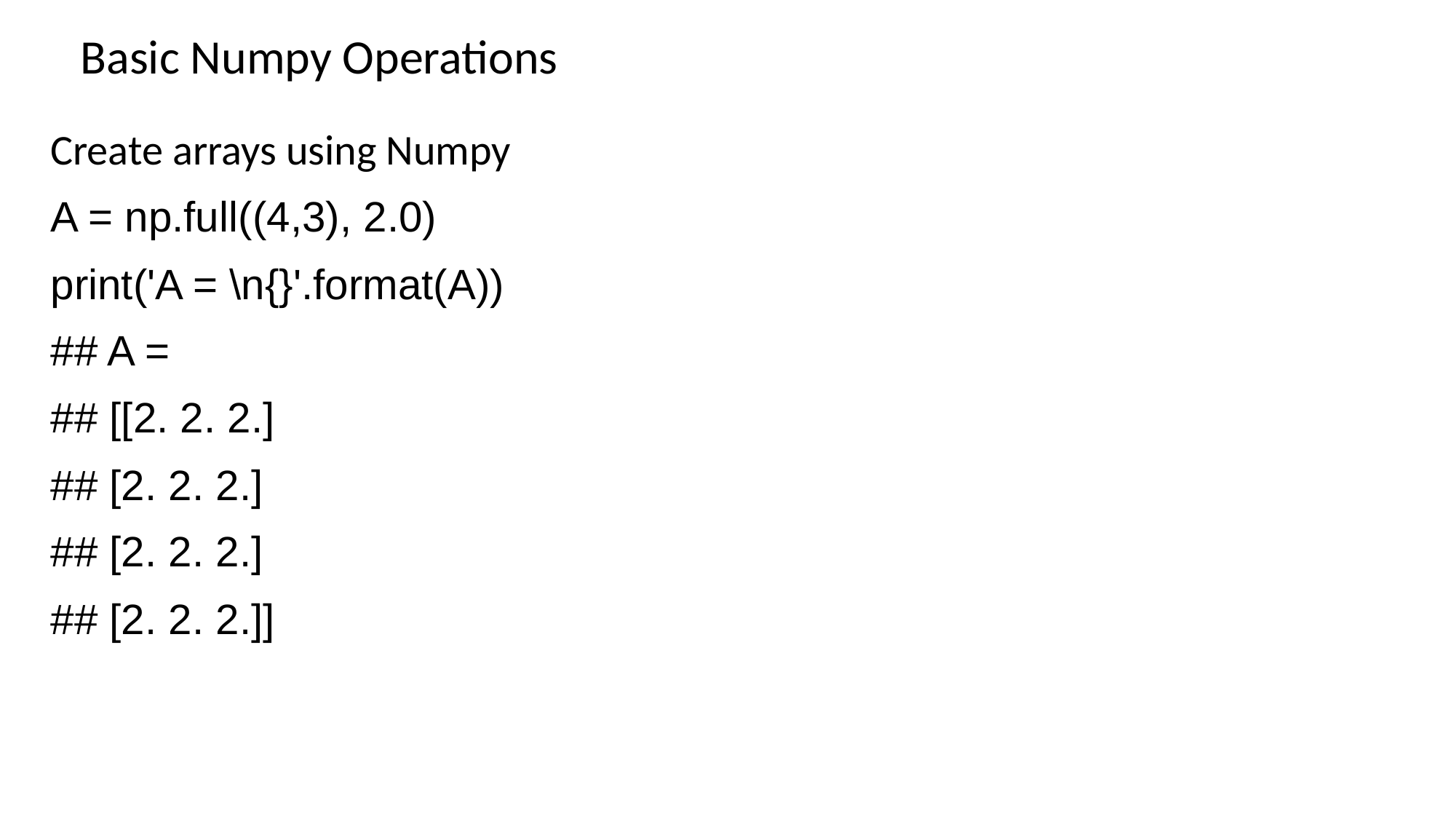

# Basic Numpy Operations
Create arrays using Numpy
A = np.full((4,3), 2.0)
print('A = \n{}'.format(A))
## A =
## [[2. 2. 2.]
## [2. 2. 2.]
## [2. 2. 2.]
## [2. 2. 2.]]